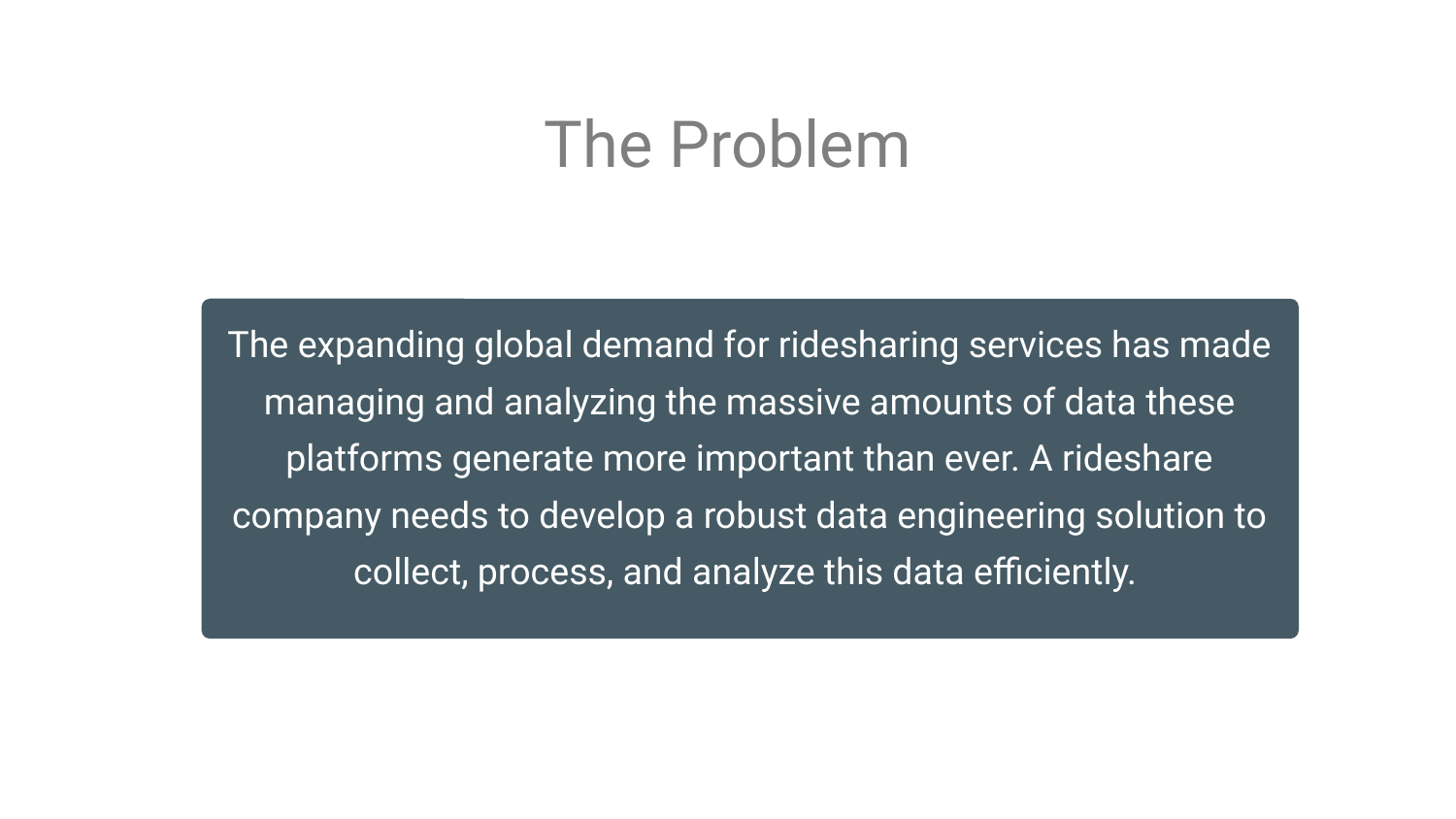

# The Problem

The expanding global demand for ridesharing services has made managing and analyzing the massive amounts of data these platforms generate more important than ever. A rideshare company needs to develop a robust data engineering solution to collect, process, and analyze this data efficiently.